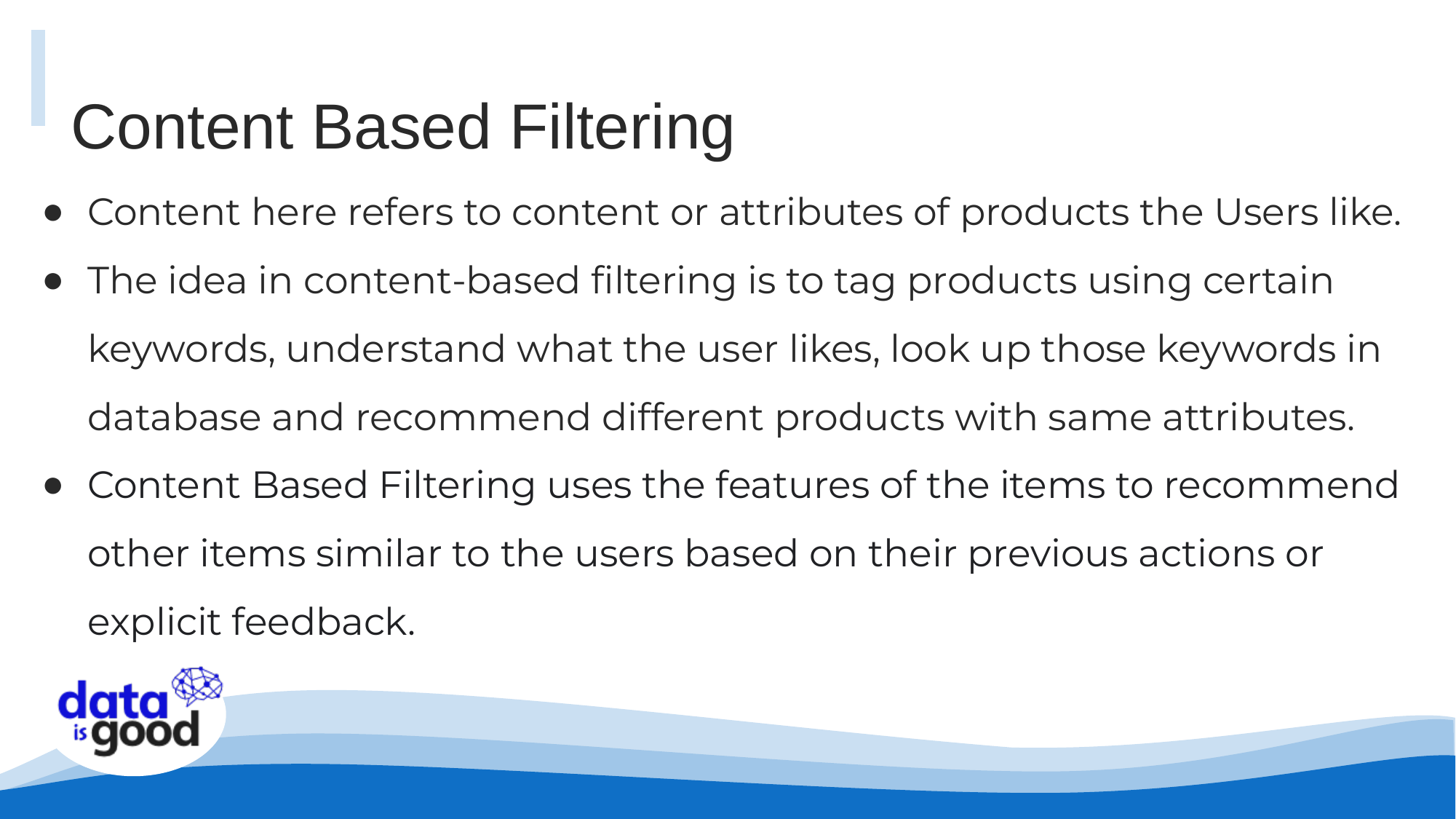

# Content Based Filtering
Content here refers to content or attributes of products the Users like.
The idea in content-based filtering is to tag products using certain keywords, understand what the user likes, look up those keywords in database and recommend different products with same attributes.
Content Based Filtering uses the features of the items to recommend other items similar to the users based on their previous actions or explicit feedback.